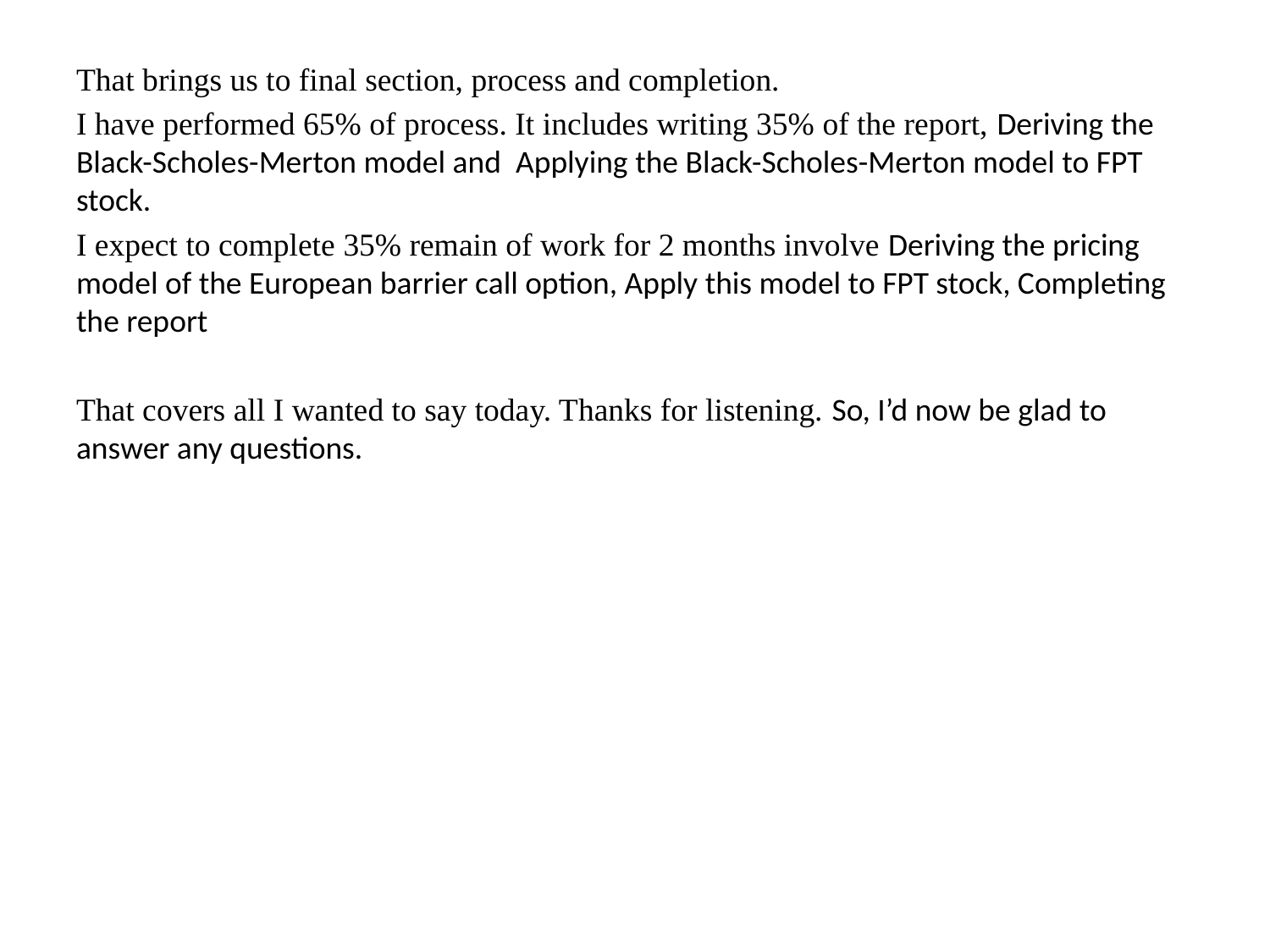

That brings us to final section, process and completion.
I have performed 65% of process. It includes writing 35% of the report, Deriving the Black-Scholes-Merton model and  Applying the Black-Scholes-Merton model to FPT stock.
I expect to complete 35% remain of work for 2 months involve Deriving the pricing model of the European barrier call option, Apply this model to FPT stock, Completing the report

That covers all I wanted to say today. Thanks for listening. So, I’d now be glad to answer any questions.